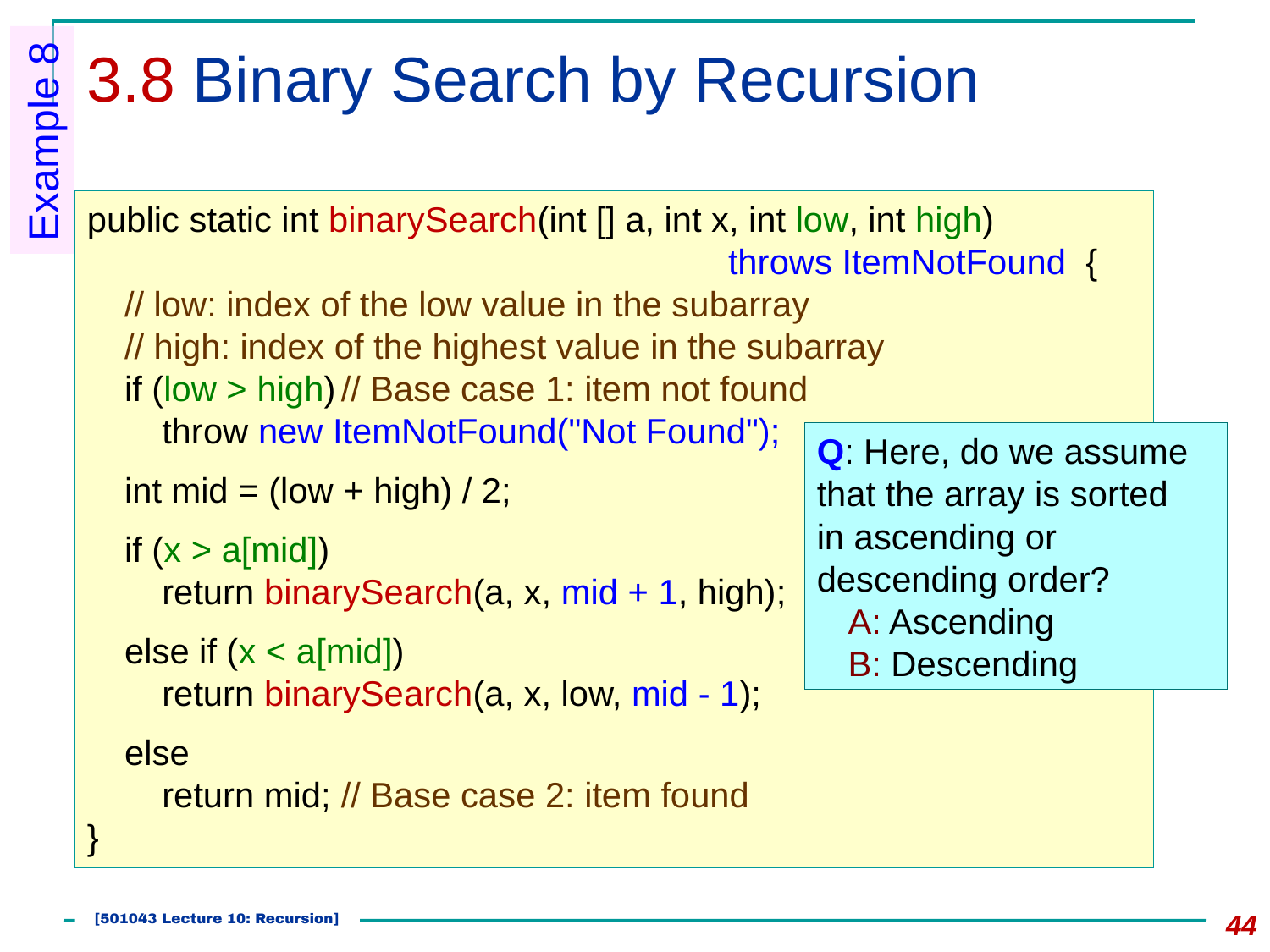

# 3.8 Binary Search by Recursion
Example 8
public static int binarySearch(int [] a, int x, int low, int high)
	                                                              throws ItemNotFound  {
	// low: index of the low value in the subarray
	// high: index of the highest value in the subarray
 	if (low > high)	// Base case 1: item not found
		throw new ItemNotFound("Not Found");

	int mid = (low + high) / 2;

	if (x > a[mid])
		return binarySearch(a, x, mid + 1, high);

	else if (x < a[mid])
		return binarySearch(a, x, low, mid - 1);

	else
		return mid;	// Base case 2: item found
}
Q: Here, do we assume that the array is sorted
in ascending or descending order?
	A: Ascending
	B: Descending
44
[501043 Lecture 10: Recursion]